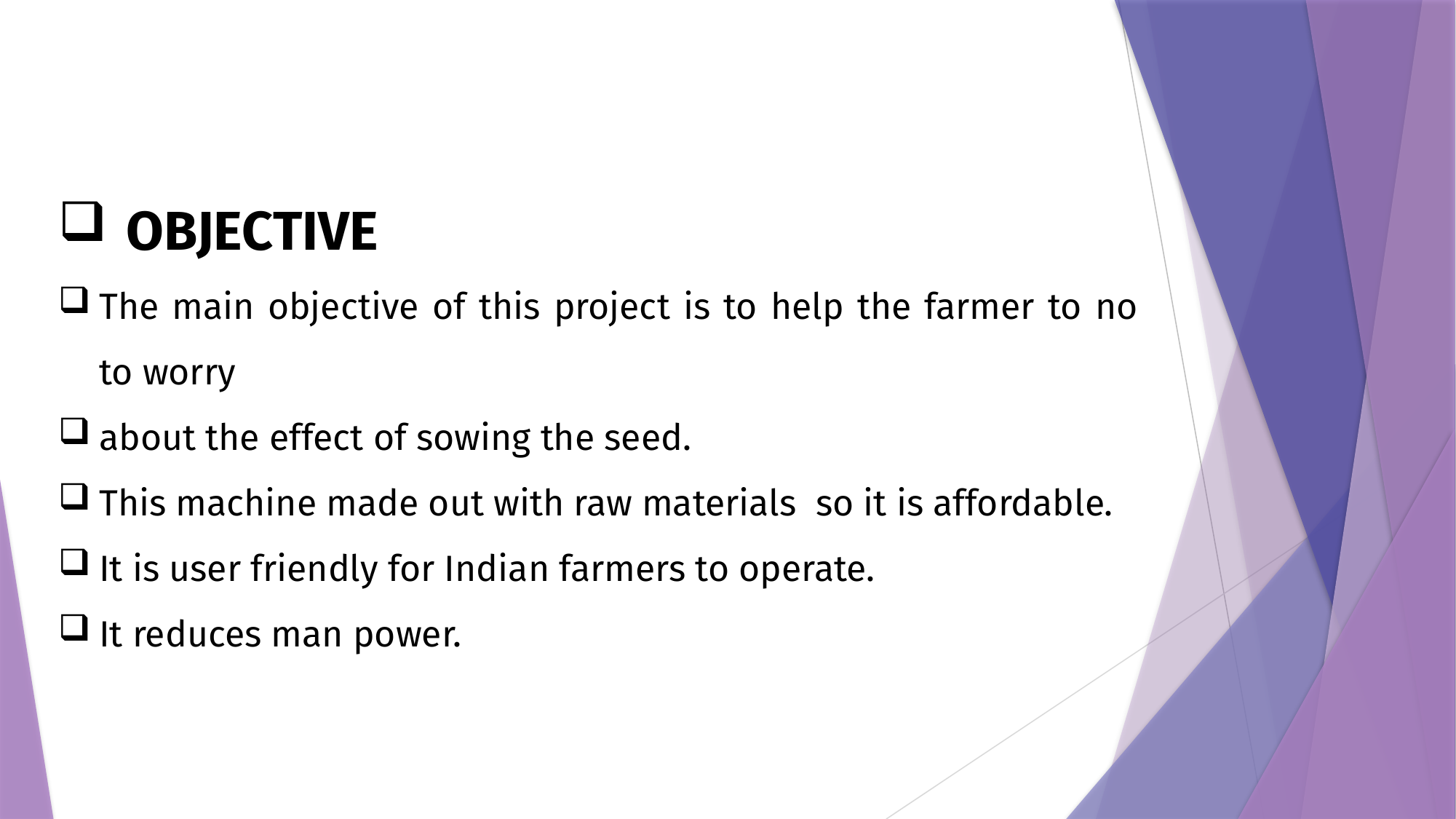

OBJECTIVE
The main objective of this project is to help the farmer to no to worry
about the effect of sowing the seed.
This machine made out with raw materials  so it is affordable.
It is user friendly for Indian farmers to operate.
It reduces man power.